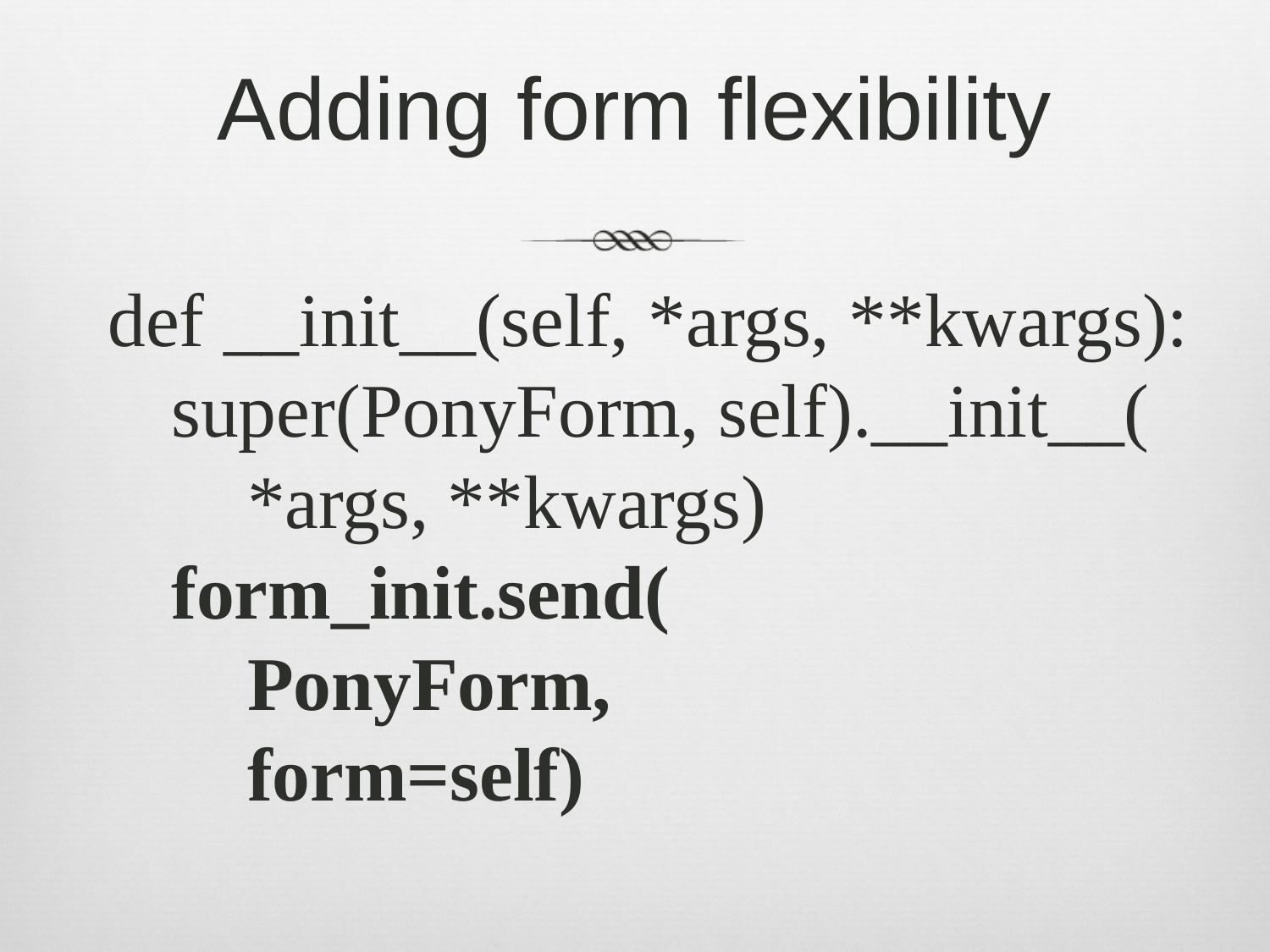

# Adding form flexibility
def __init__(self, *args, **kwargs):
super(PonyForm, self).__init__(
    *args, **kwargs)
form_init.send(
    PonyForm,
    form=self)